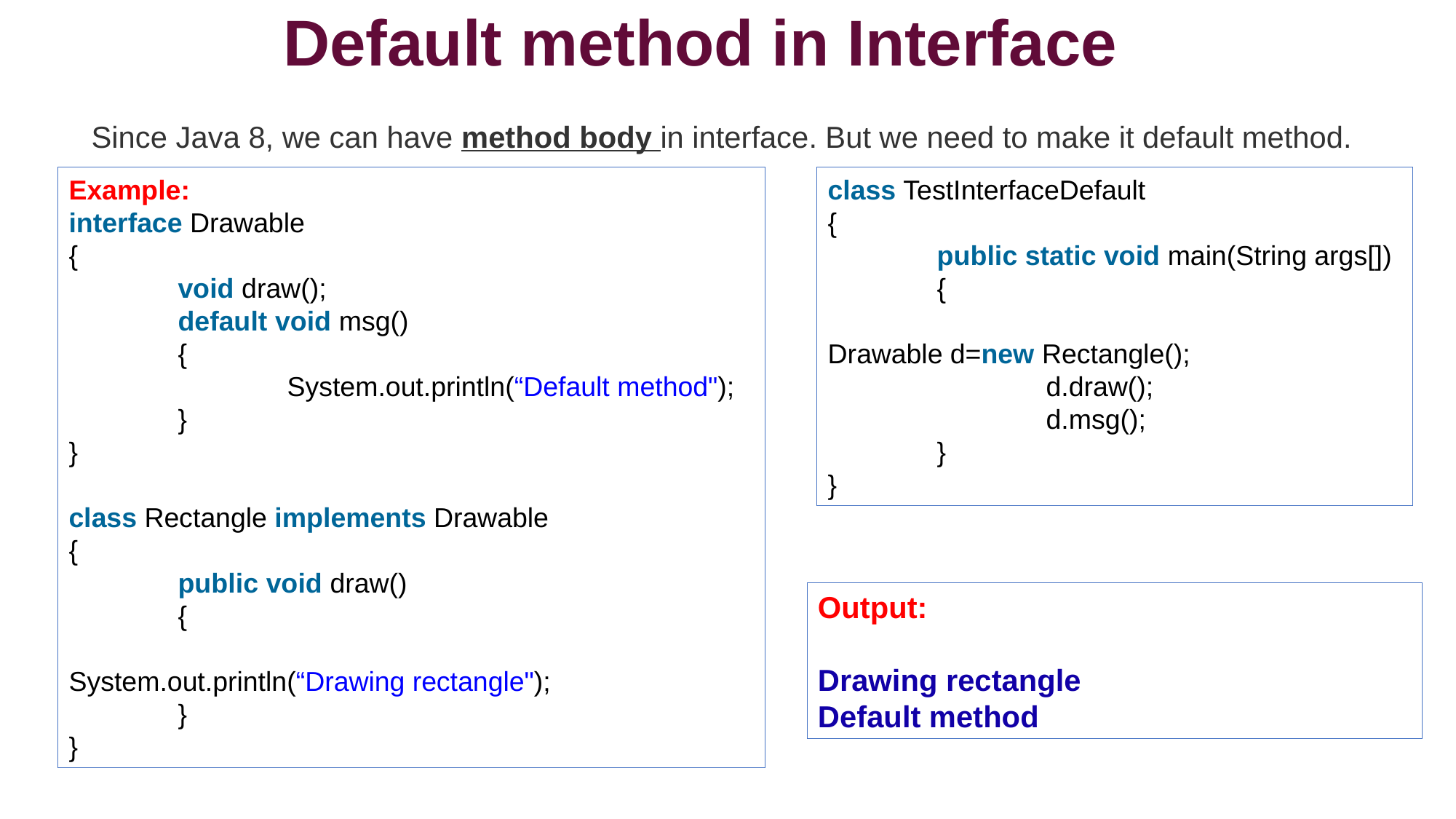

# Default method in Interface

Since Java 8, we can have method body in interface. But we need to make it default method.
Example:
interface Drawable
{
	void draw();
	default void msg()
	{
		System.out.println(“Default method");
	}
}

class Rectangle implements Drawable
{
	public void draw()
	{
		System.out.println(“Drawing rectangle");
	}
}
class TestInterfaceDefault
{
	public static void main(String args[])
	{
		Drawable d=new Rectangle();
		d.draw();
		d.msg();
	}
}
Output:

Drawing rectangle
Default method